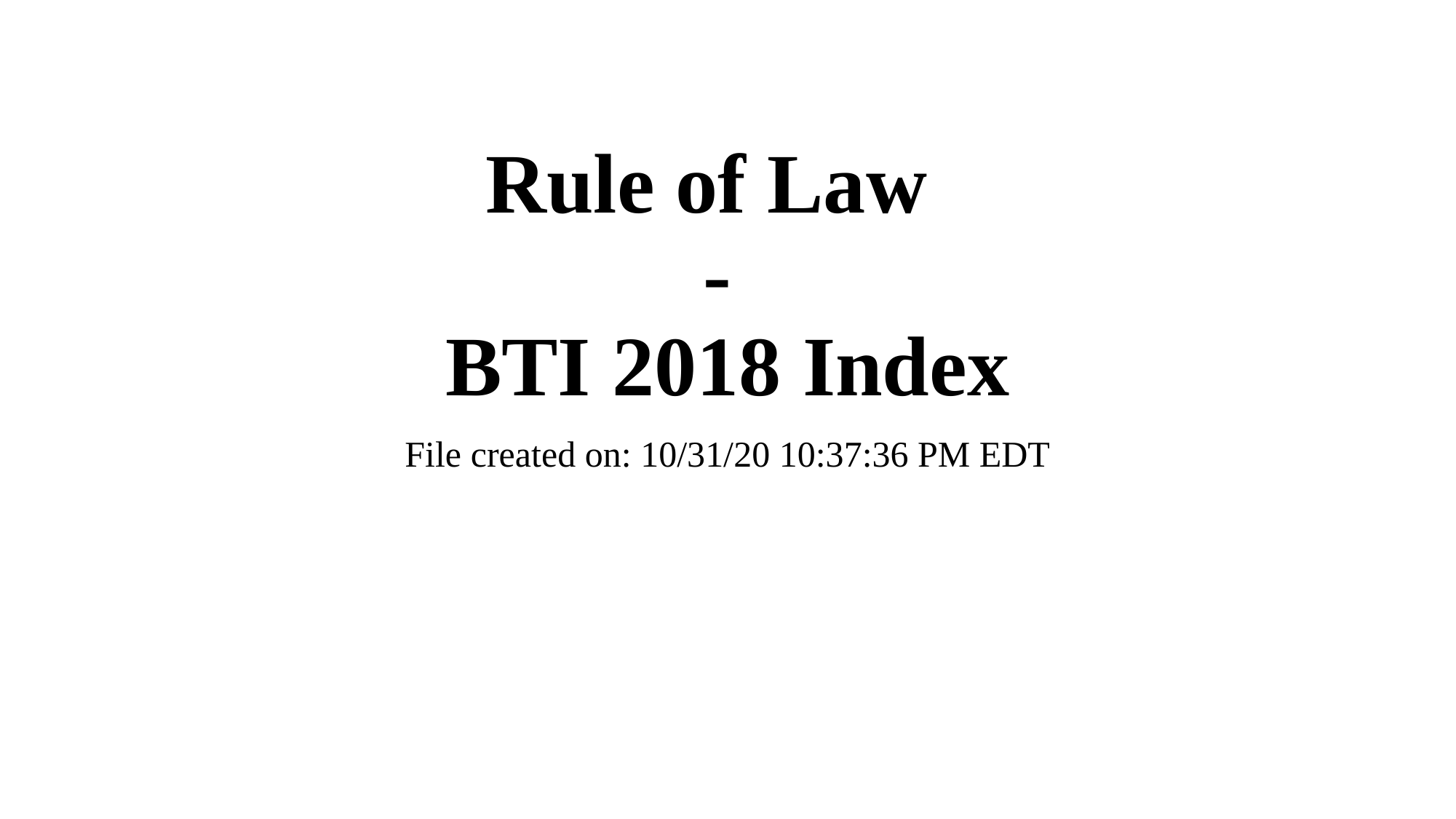

# Rule of Law - BTI 2018 Index
File created on: 10/31/20 10:37:36 PM EDT